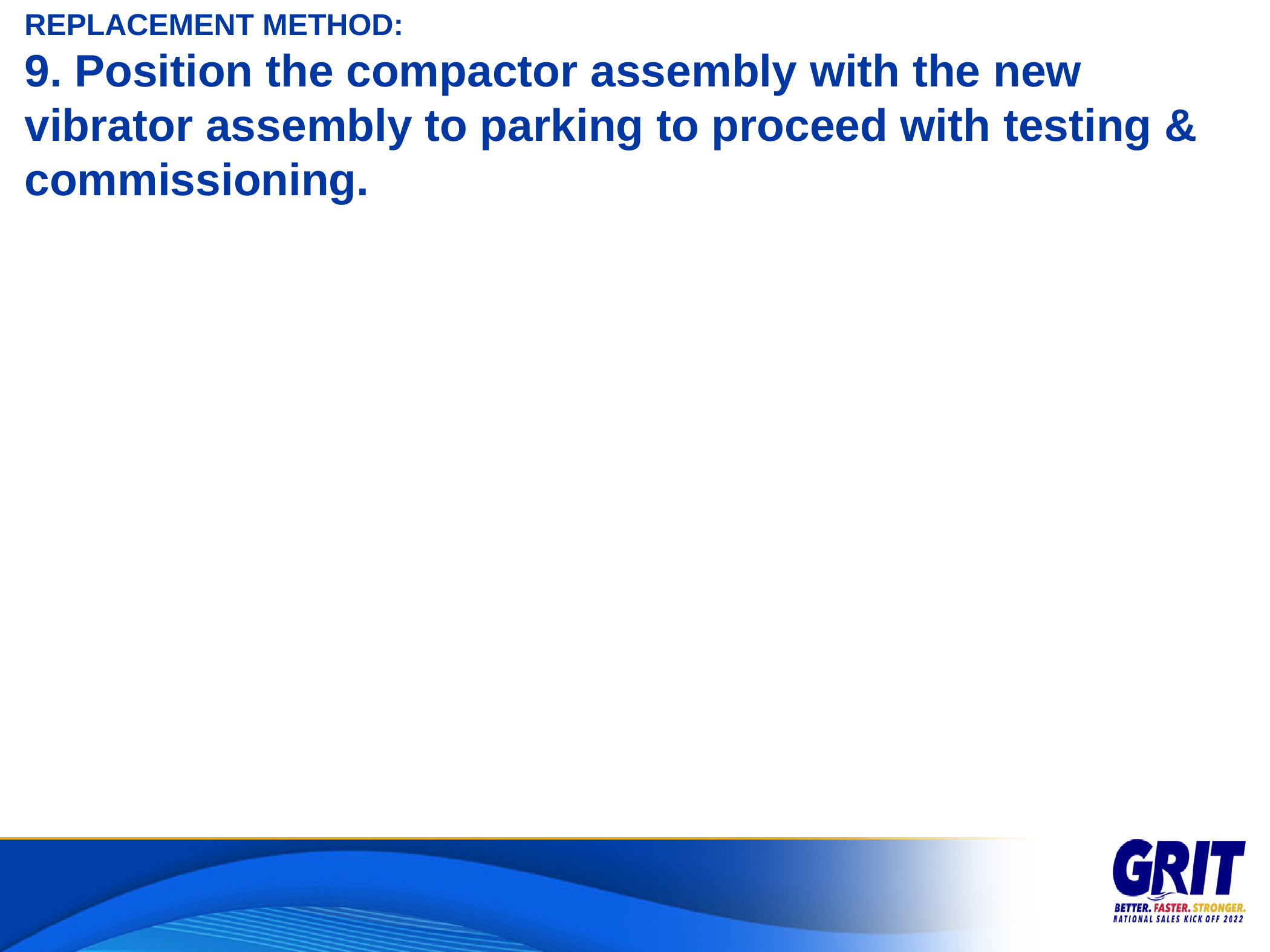

REPLACEMENT METHOD:
9. Position the compactor assembly with the new vibrator assembly to parking to proceed with testing & commissioning.
11